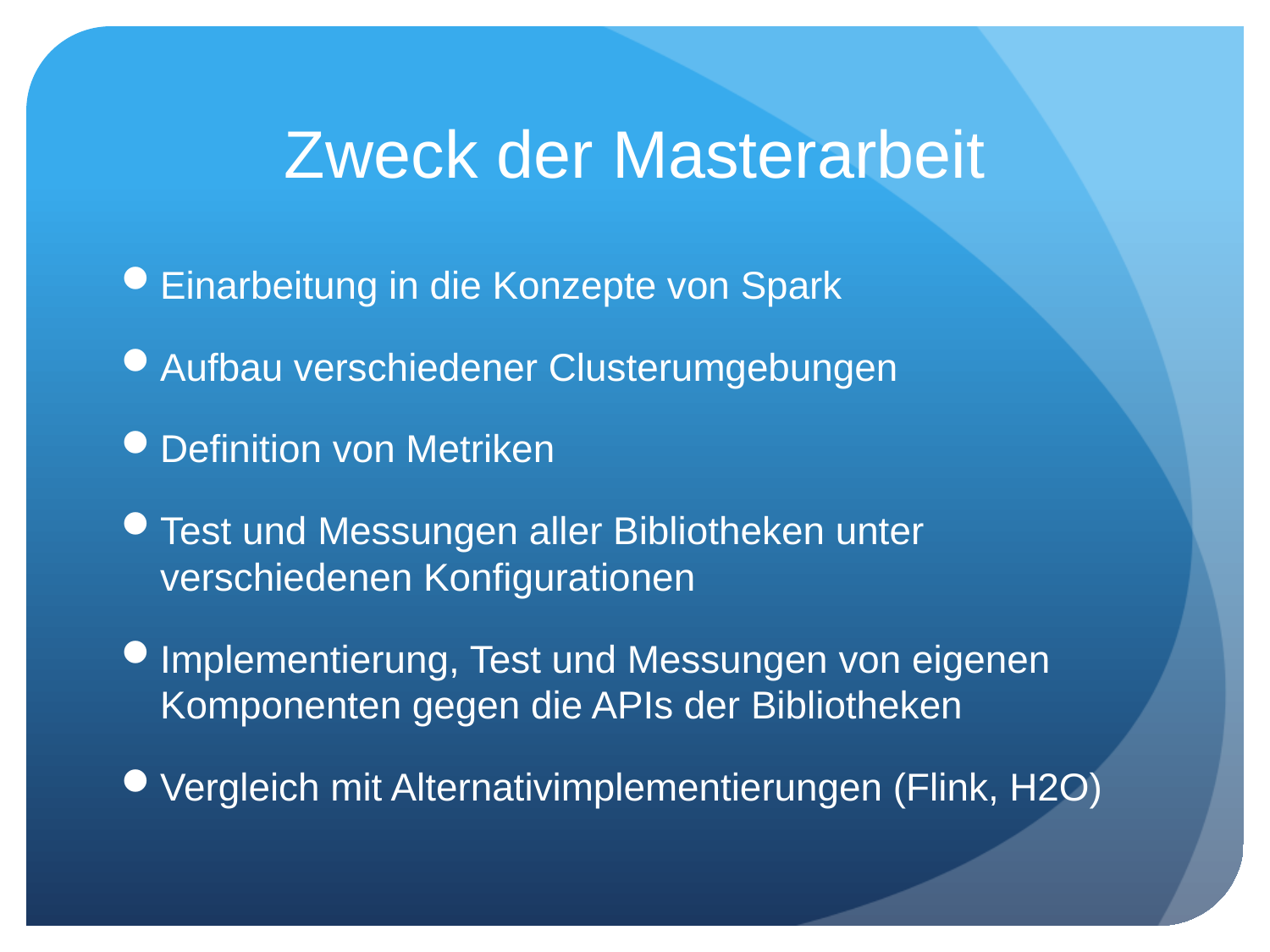

# Zweck der Masterarbeit
Einarbeitung in die Konzepte von Spark
Aufbau verschiedener Clusterumgebungen
Definition von Metriken
Test und Messungen aller Bibliotheken unter verschiedenen Konfigurationen
Implementierung, Test und Messungen von eigenen Komponenten gegen die APIs der Bibliotheken
Vergleich mit Alternativimplementierungen (Flink, H2O)